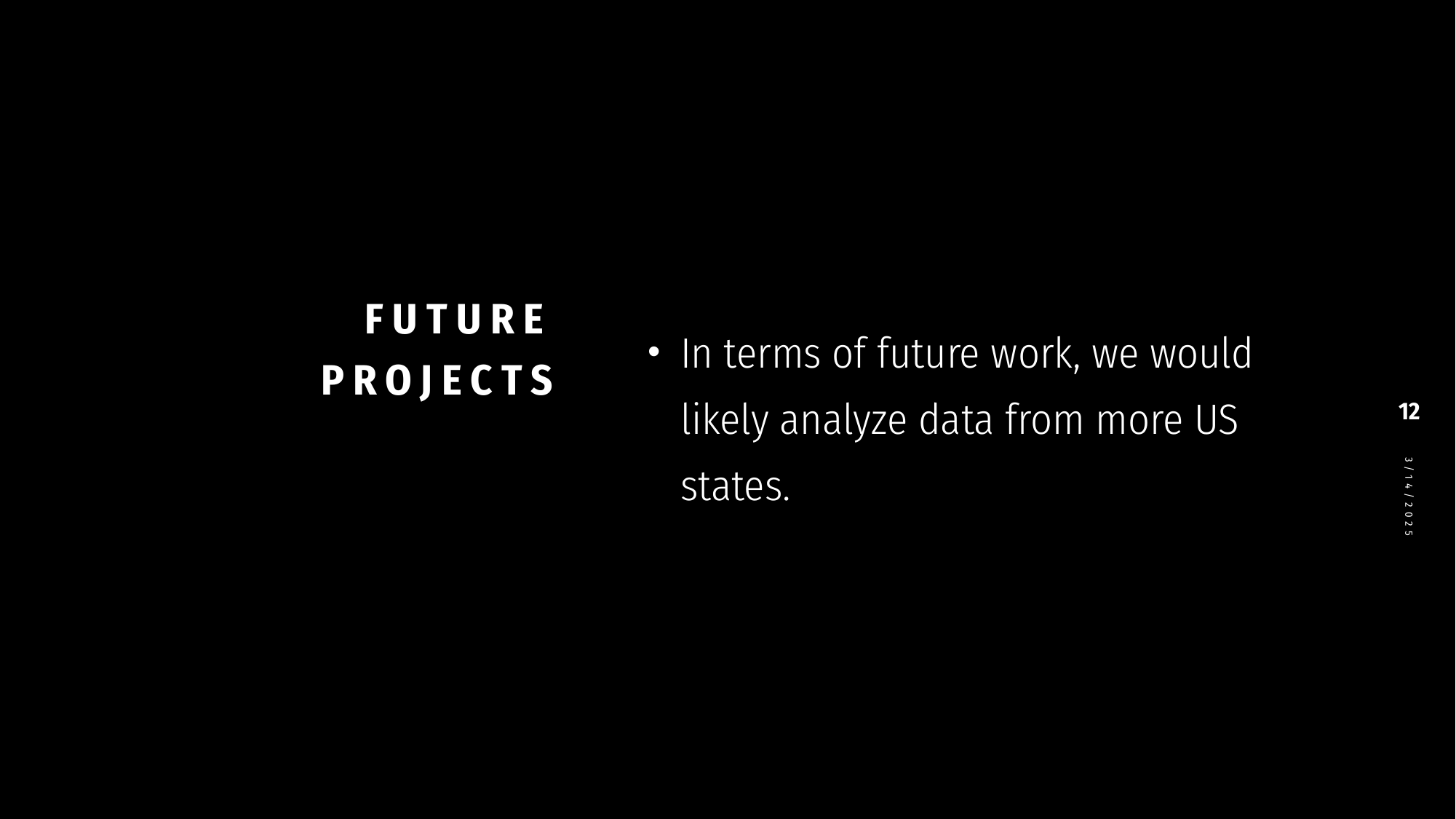

In terms of future work, we would likely analyze data from more US states.
# Future Projects

12

3/14/2025